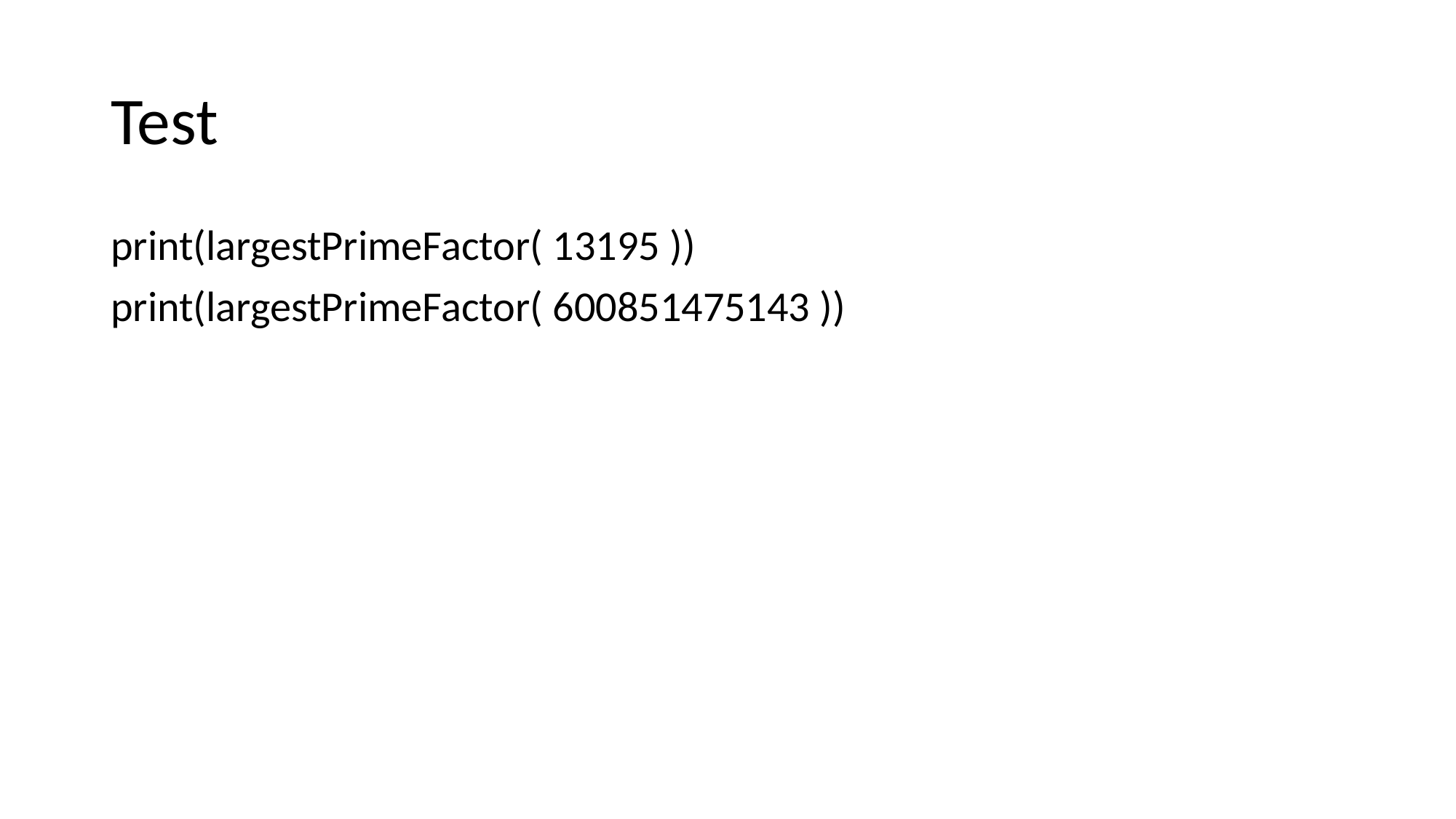

# Test
print(largestPrimeFactor( 13195 ))
print(largestPrimeFactor( 600851475143 ))